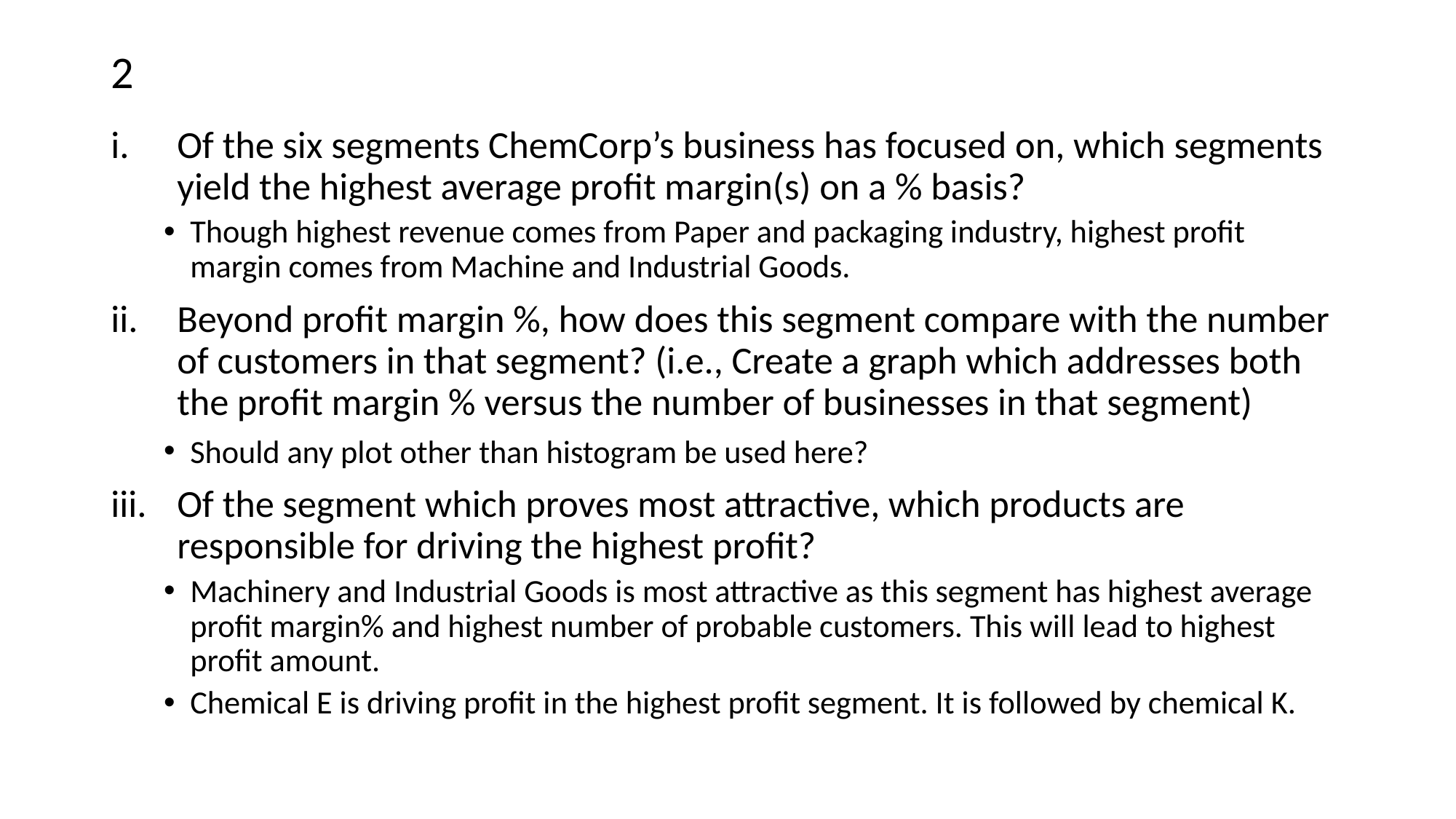

# 2
Of the six segments ChemCorp’s business has focused on, which segments yield the highest average profit margin(s) on a % basis?
Though highest revenue comes from Paper and packaging industry, highest profit margin comes from Machine and Industrial Goods.
Beyond profit margin %, how does this segment compare with the number of customers in that segment? (i.e., Create a graph which addresses both the profit margin % versus the number of businesses in that segment)
Should any plot other than histogram be used here?
Of the segment which proves most attractive, which products are responsible for driving the highest profit?
Machinery and Industrial Goods is most attractive as this segment has highest average profit margin% and highest number of probable customers. This will lead to highest profit amount.
Chemical E is driving profit in the highest profit segment. It is followed by chemical K.